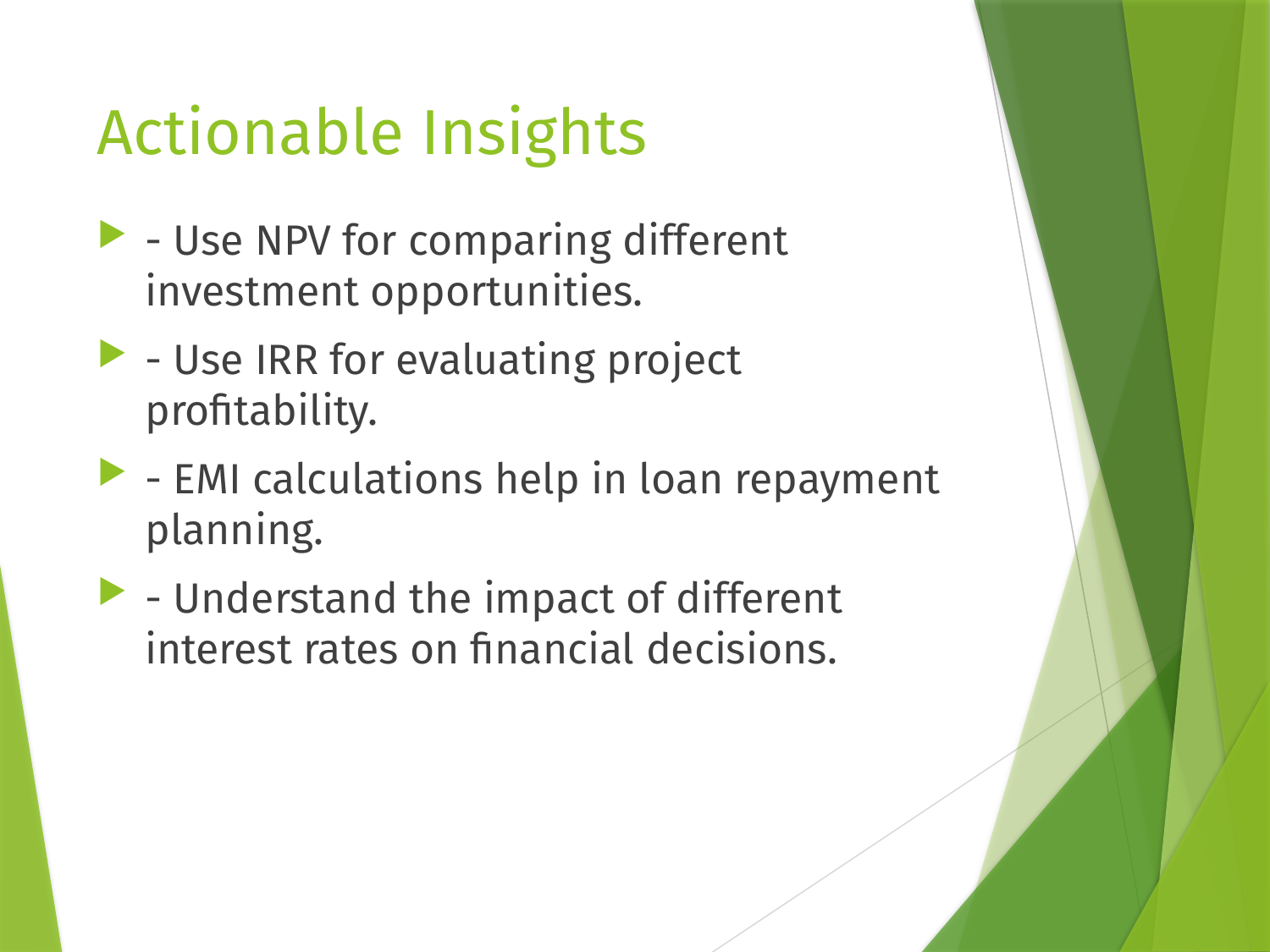

# Actionable Insights
- Use NPV for comparing different investment opportunities.
- Use IRR for evaluating project profitability.
- EMI calculations help in loan repayment planning.
- Understand the impact of different interest rates on financial decisions.